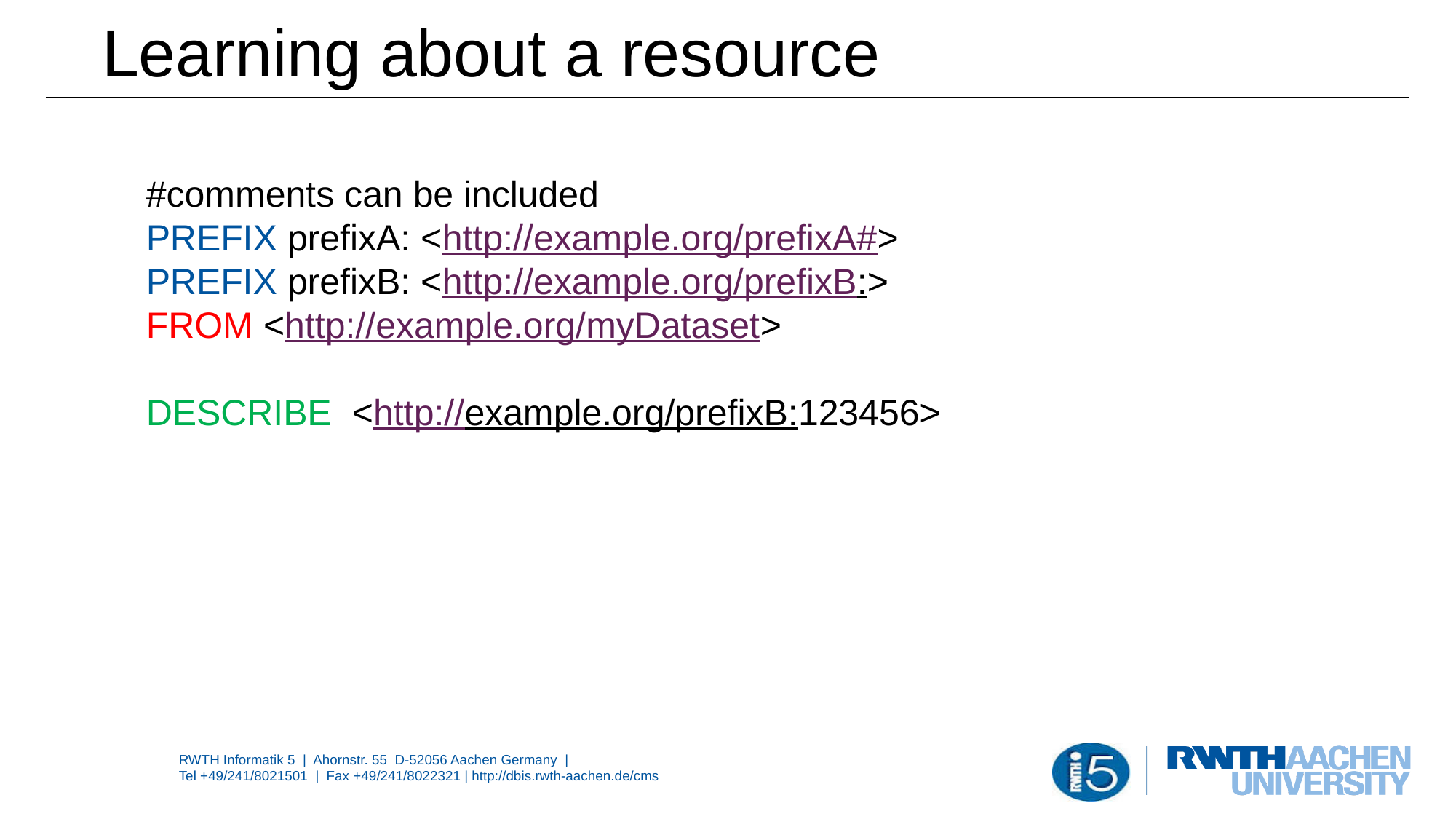

# Learning about a resource
#comments can be included
PREFIX prefixA: <http://example.org/prefixA#>
PREFIX prefixB: <http://example.org/prefixB:>
FROM <http://example.org/myDataset>

DESCRIBE  <http://example.org/prefixB:123456>